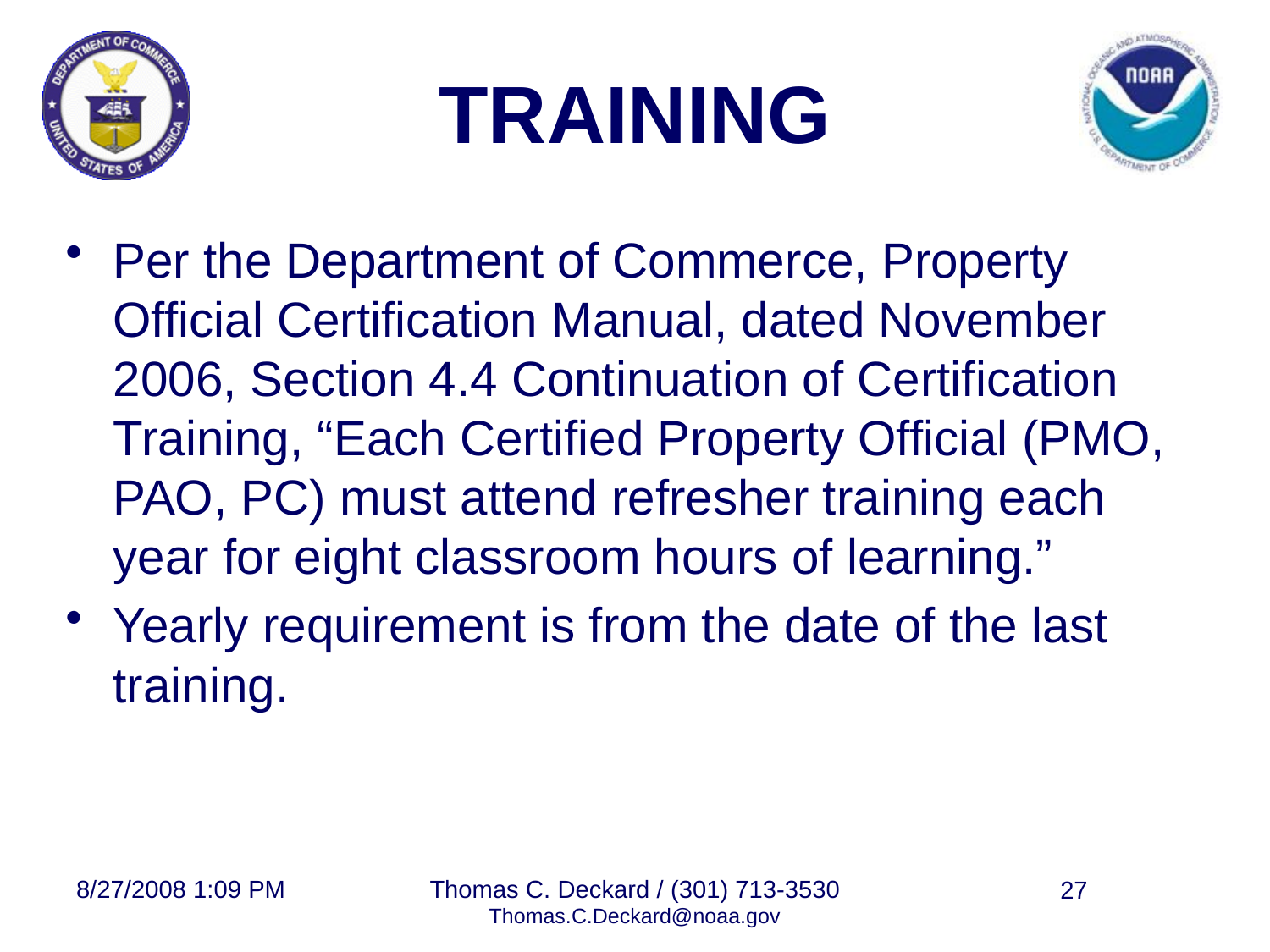

# TRAINING
Per the Department of Commerce, Property Official Certification Manual, dated November 2006, Section 4.4 Continuation of Certification Training, “Each Certified Property Official (PMO, PAO, PC) must attend refresher training each year for eight classroom hours of learning.”
Yearly requirement is from the date of the last  training.
8/27/2008 1:09 PM
Thomas C. Deckard / (301) 713-3530
Thomas.C.Deckard@noaa.gov
27